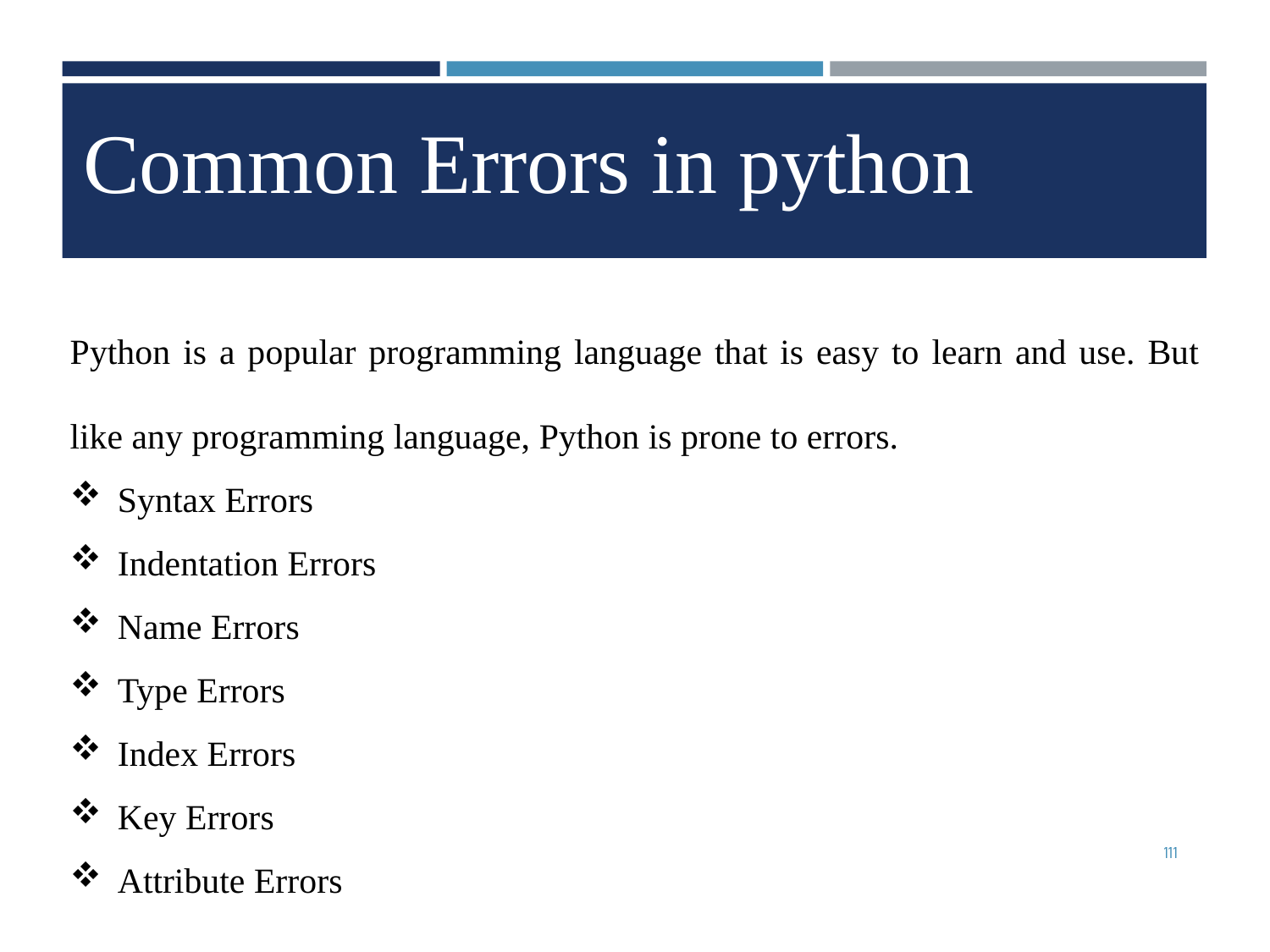

Common Errors in python
Python is a popular programming language that is easy to learn and use. But like any programming language, Python is prone to errors.
Syntax Errors
Indentation Errors
Name Errors
Type Errors
Index Errors
Key Errors
Attribute Errors

111